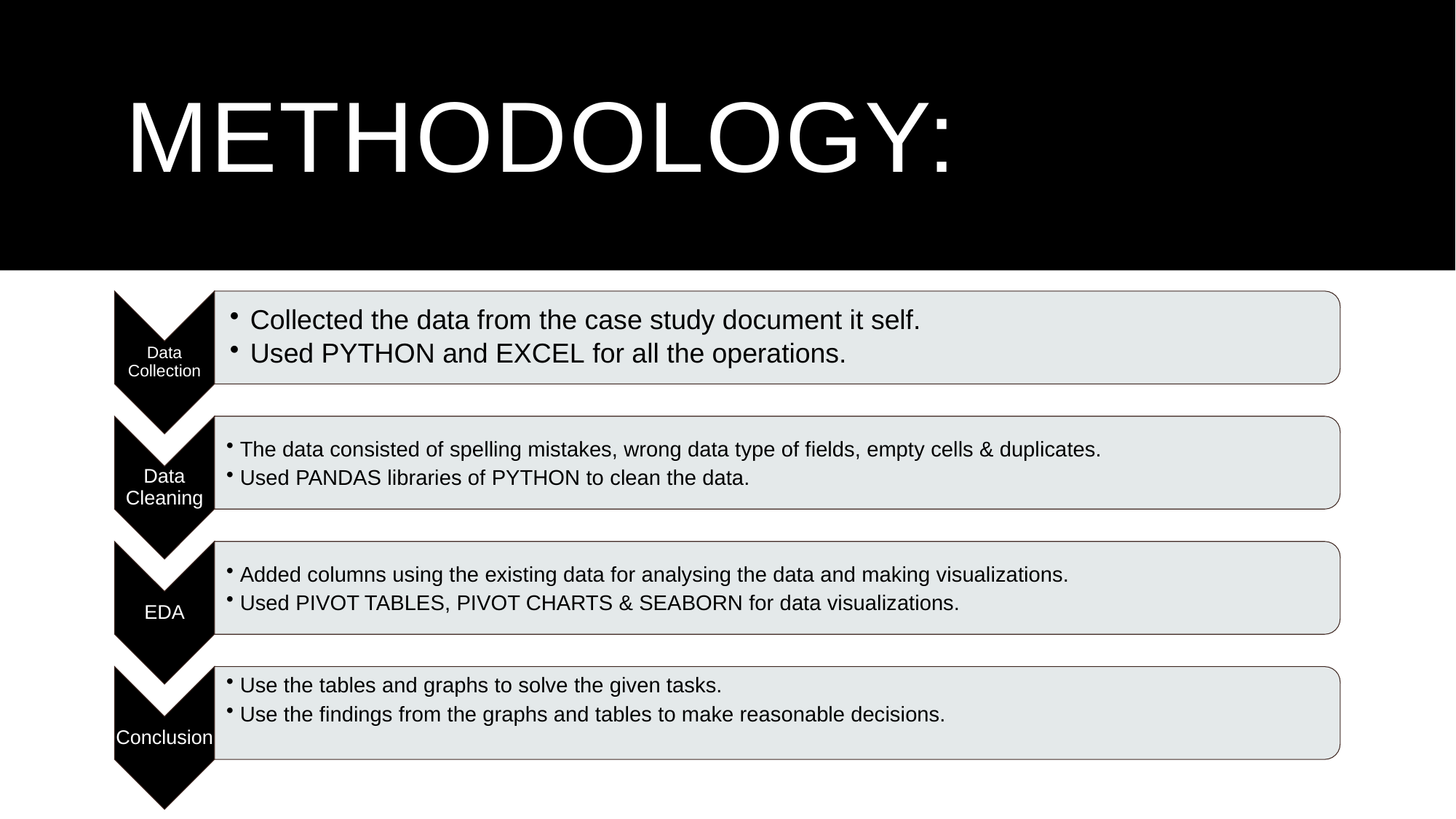

# Methodology:
Data Collection
Collected the data from the case study document it self.
Used PYTHON and EXCEL for all the operations.
Data Cleaning
The data consisted of spelling mistakes, wrong data type of fields, empty cells & duplicates.
Used PANDAS libraries of PYTHON to clean the data.
EDA
Added columns using the existing data for analysing the data and making visualizations.
Used PIVOT TABLES, PIVOT CHARTS & SEABORN for data visualizations.
Conclusion
Use the tables and graphs to solve the given tasks.
Use the findings from the graphs and tables to make reasonable decisions.